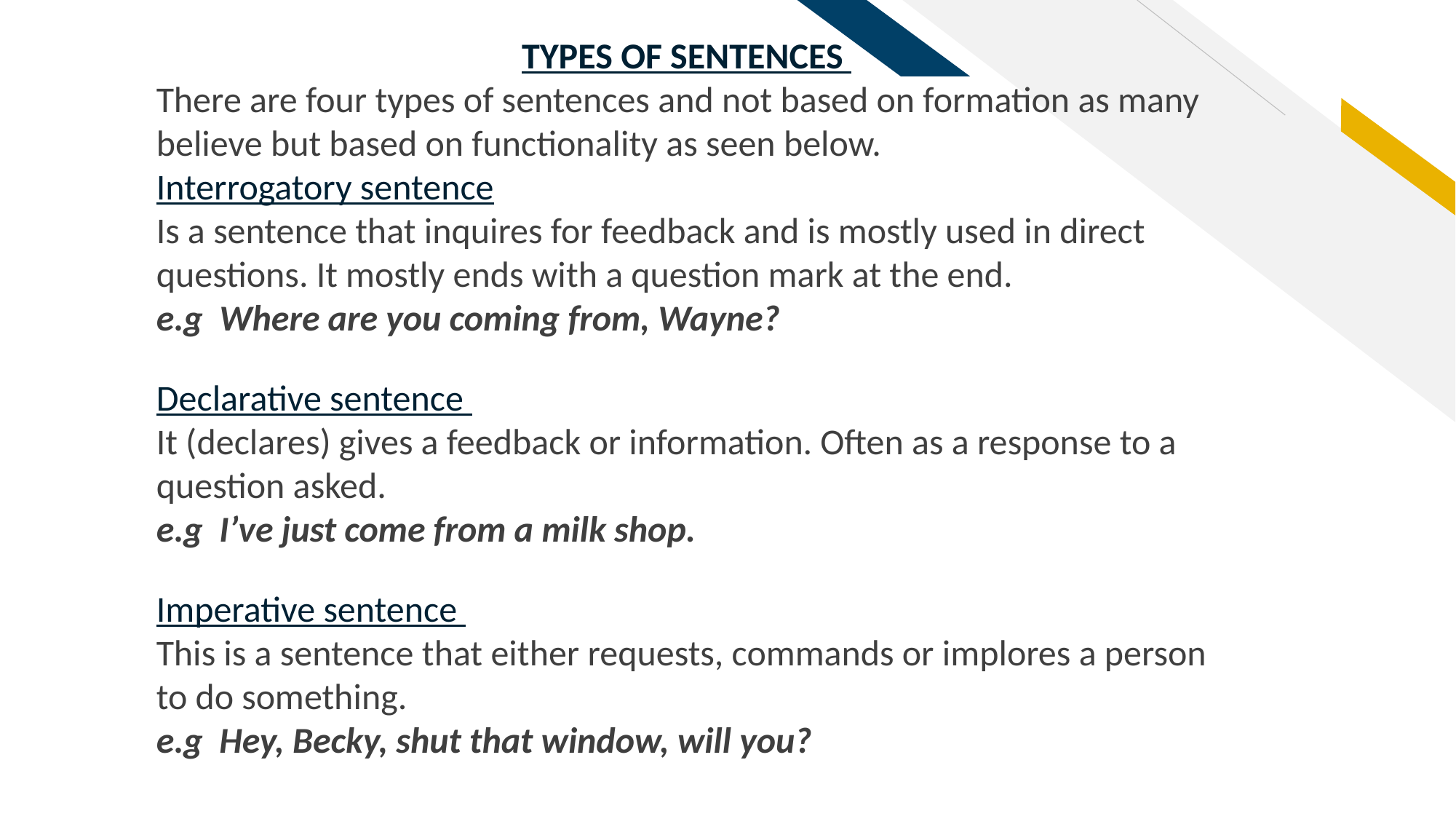

TYPES OF SENTENCES
There are four types of sentences and not based on formation as many believe but based on functionality as seen below.
Interrogatory sentence
Is a sentence that inquires for feedback and is mostly used in direct questions. It mostly ends with a question mark at the end.
e.g  Where are you coming from, Wayne?

Declarative sentence
It (declares) gives a feedback or information. Often as a response to a question asked.
e.g  I’ve just come from a milk shop.

Imperative sentence
This is a sentence that either requests, commands or implores a person to do something.
e.g  Hey, Becky, shut that window, will you?